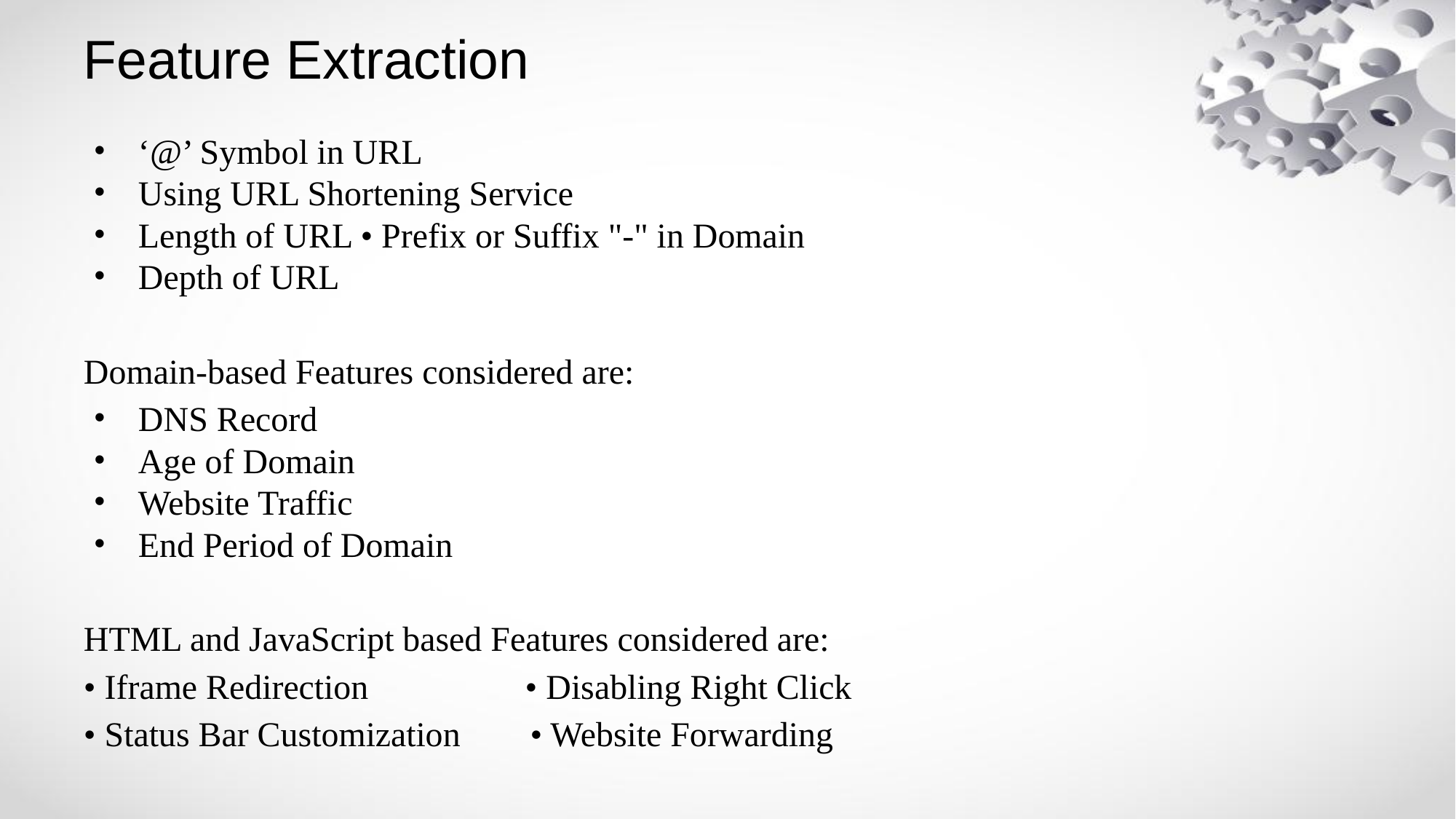

# Feature Extraction
‘@’ Symbol in URL
Using URL Shortening Service
Length of URL • Prefix or Suffix "-" in Domain
Depth of URL

Domain-based Features considered are:
DNS Record
Age of Domain
Website Traffic
End Period of Domain

HTML and JavaScript based Features considered are:
• Iframe Redirection                  • Disabling Right Click
• Status Bar Customization        • Website Forwarding